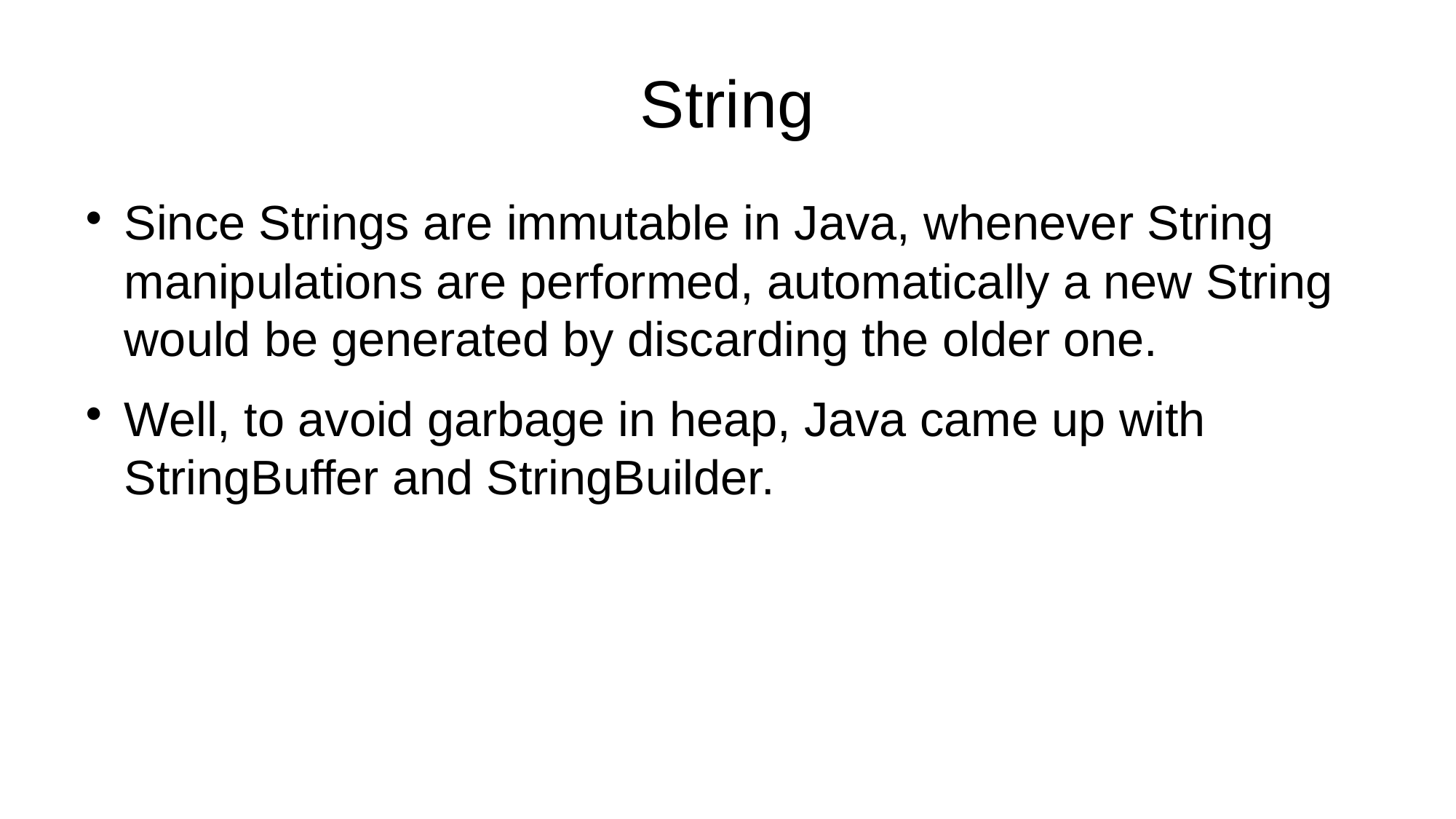

# String
Since Strings are immutable in Java, whenever String manipulations are performed, automatically a new String would be generated by discarding the older one.
Well, to avoid garbage in heap, Java came up with StringBuffer and StringBuilder.